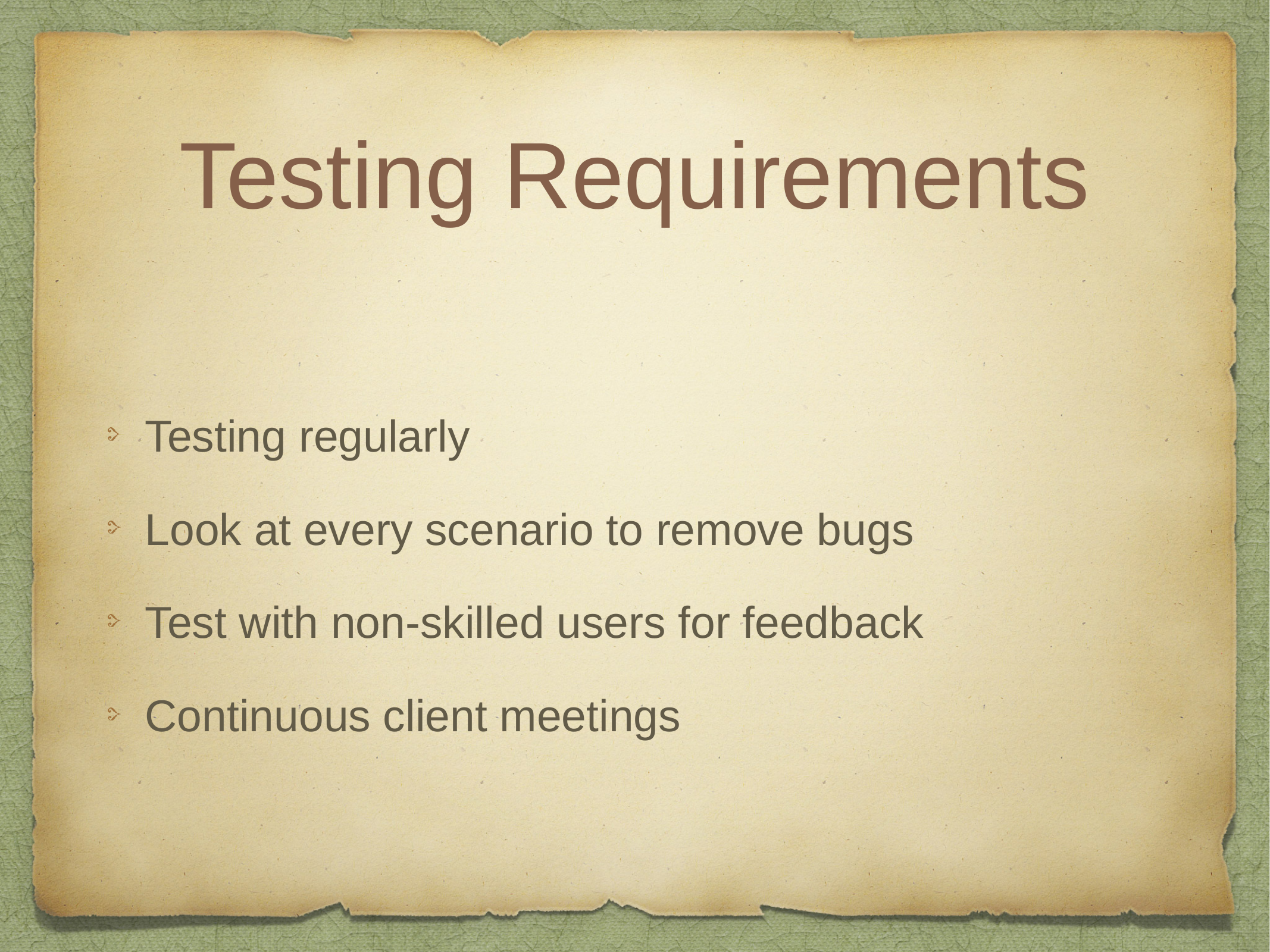

# Testing Requirements
Testing regularly
Look at every scenario to remove bugs
Test with non-skilled users for feedback
Continuous client meetings
21